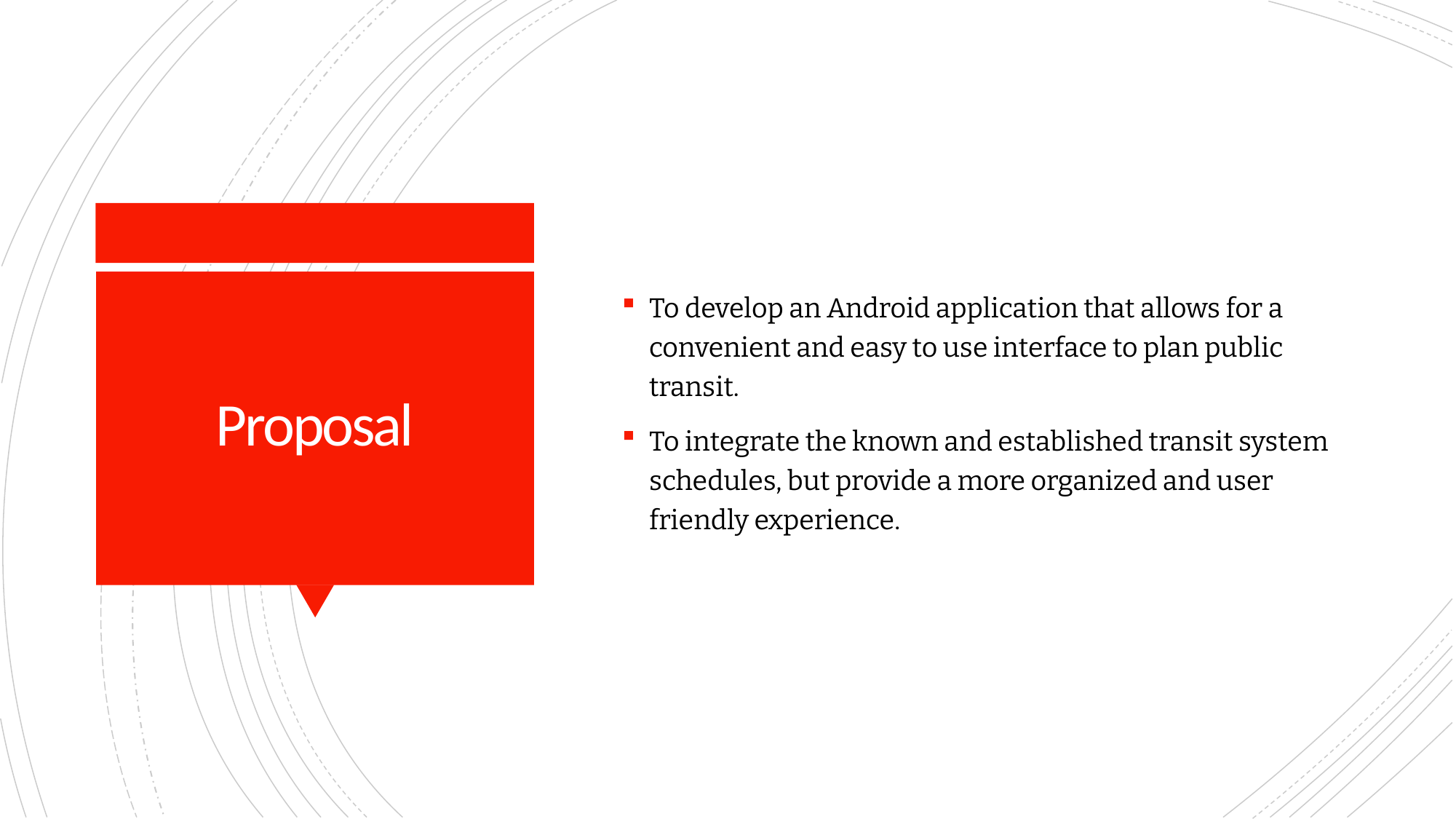

To develop an Android application that allows for a convenient and easy to use interface to plan public transit.
To integrate the known and established transit system schedules, but provide a more organized and user friendly experience.
# Proposal